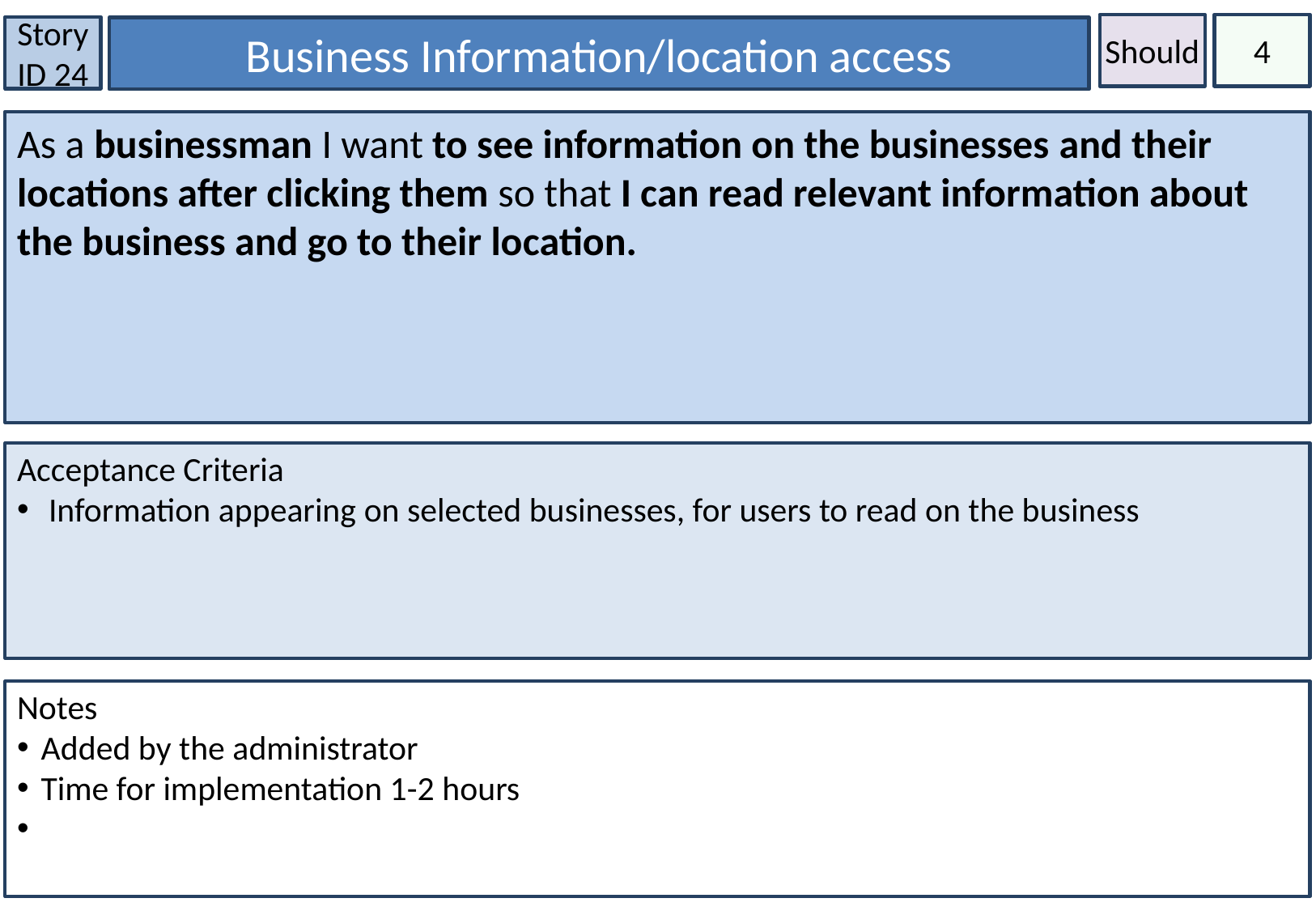

Should
4
Story ID 24
Business Information/location access
As a businessman I want to see information on the businesses and their locations after clicking them so that I can read relevant information about the business and go to their location.
Acceptance Criteria
 Information appearing on selected businesses, for users to read on the business
Notes
Added by the administrator
Time for implementation 1-2 hours